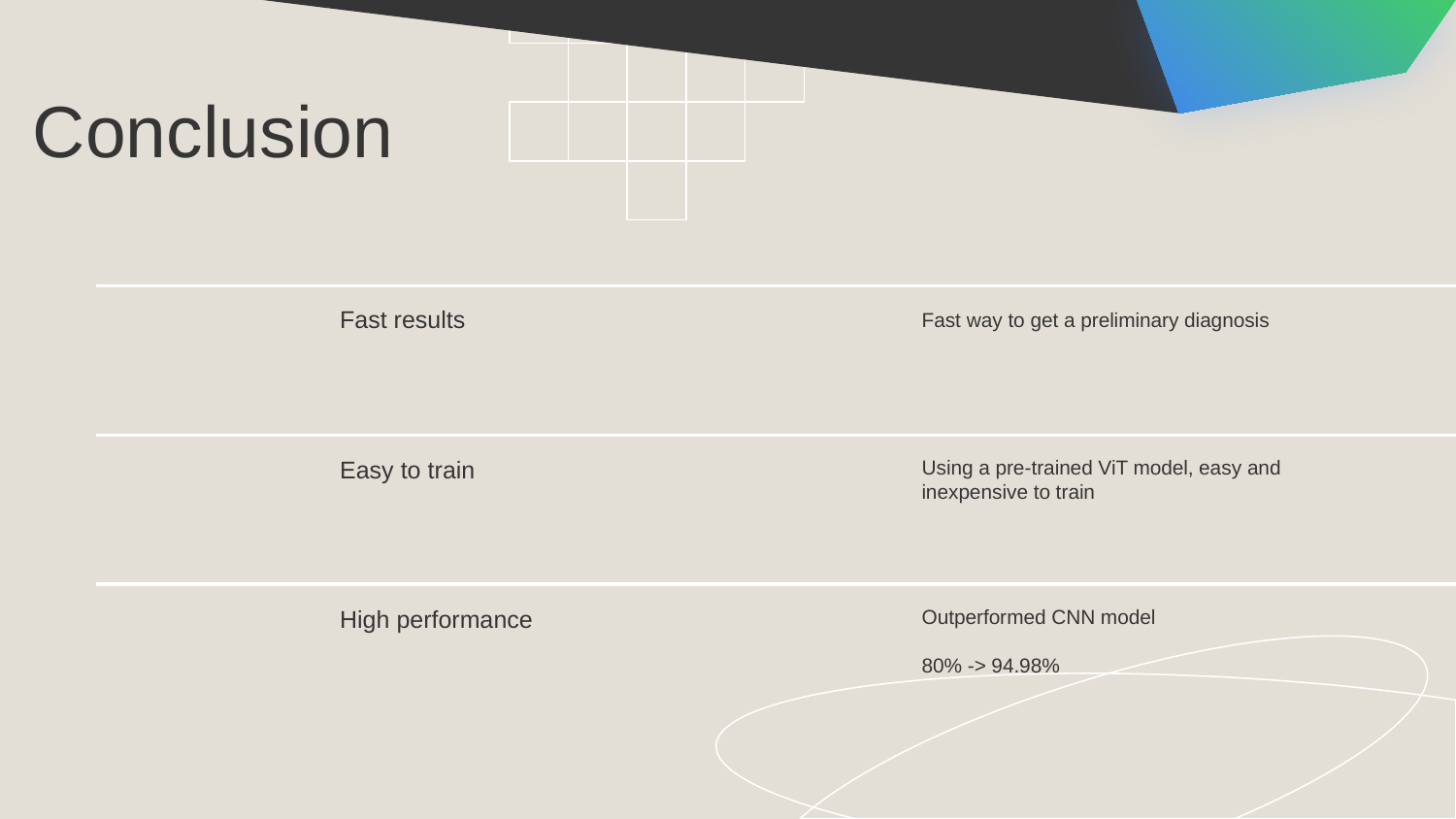

Conclusion
Fast way to get a preliminary diagnosis
Fast results
# Easy to train
Using a pre-trained ViT model, easy and inexpensive to train
Outperformed CNN model

80% -> 94.98%
High performance